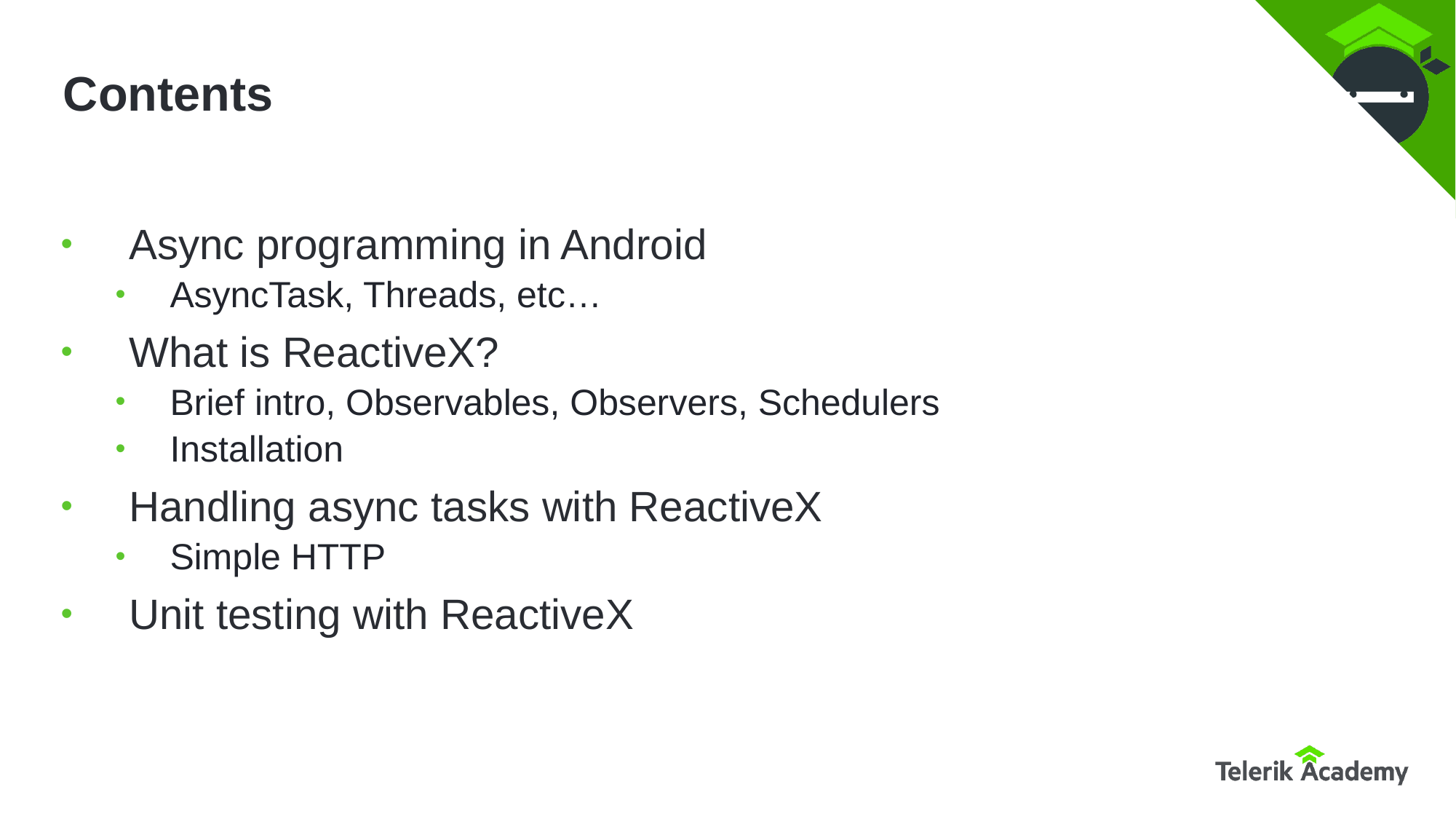

# Contents
Async programming in Android
AsyncTask, Threads, etc…
What is ReactiveX?
Brief intro, Observables, Observers, Schedulers
Installation
Handling async tasks with ReactiveX
Simple HTTP
Unit testing with ReactiveX